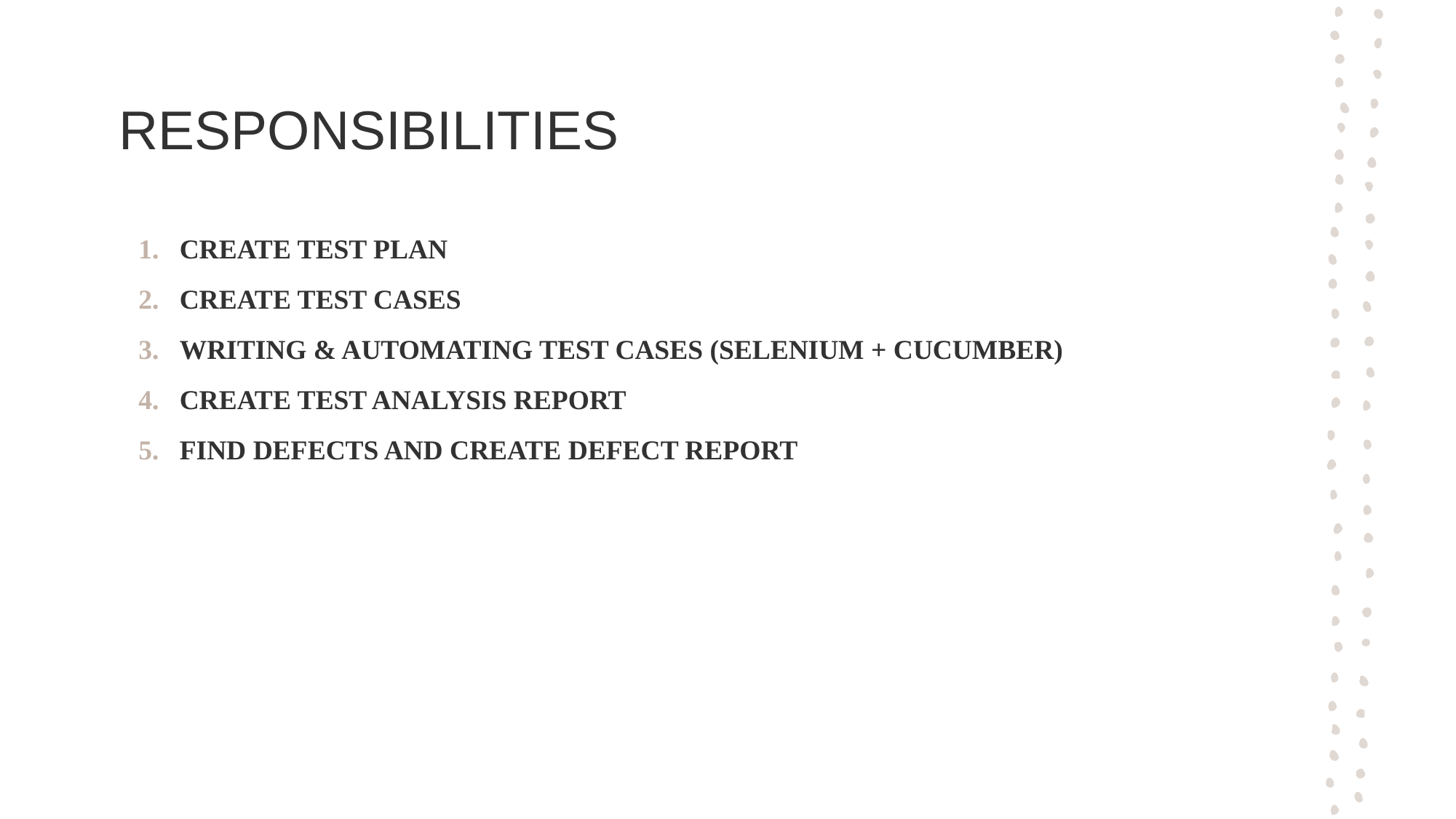

# Responsibilities

Create Test Plan
Create test cases
Writing & Automating Test Cases (Selenium + Cucumber)
Create test analysis report
Find defects and create Defect Report